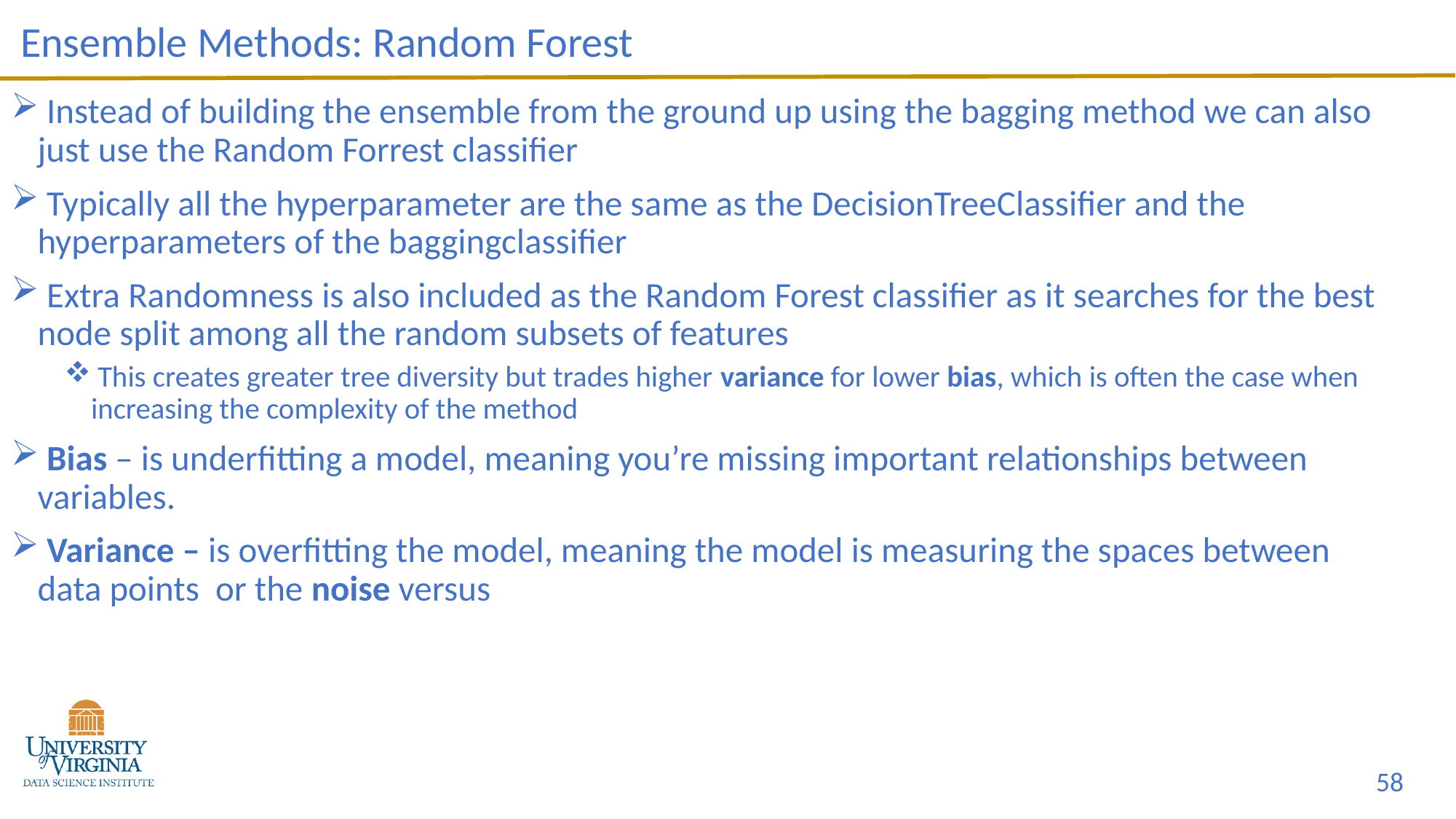

# Ensemble Methods: Random Forest
 Instead of building the ensemble from the ground up using the bagging method we can also just use the Random Forrest classifier
 Typically all the hyperparameter are the same as the DecisionTreeClassifier and the hyperparameters of the baggingclassifier
 Extra Randomness is also included as the Random Forest classifier as it searches for the best node split among all the random subsets of features
 This creates greater tree diversity but trades higher variance for lower bias, which is often the case when increasing the complexity of the method
 Bias – is underfitting a model, meaning you’re missing important relationships between variables.
 Variance – is overfitting the model, meaning the model is measuring the spaces between data points  or the noise versus

58